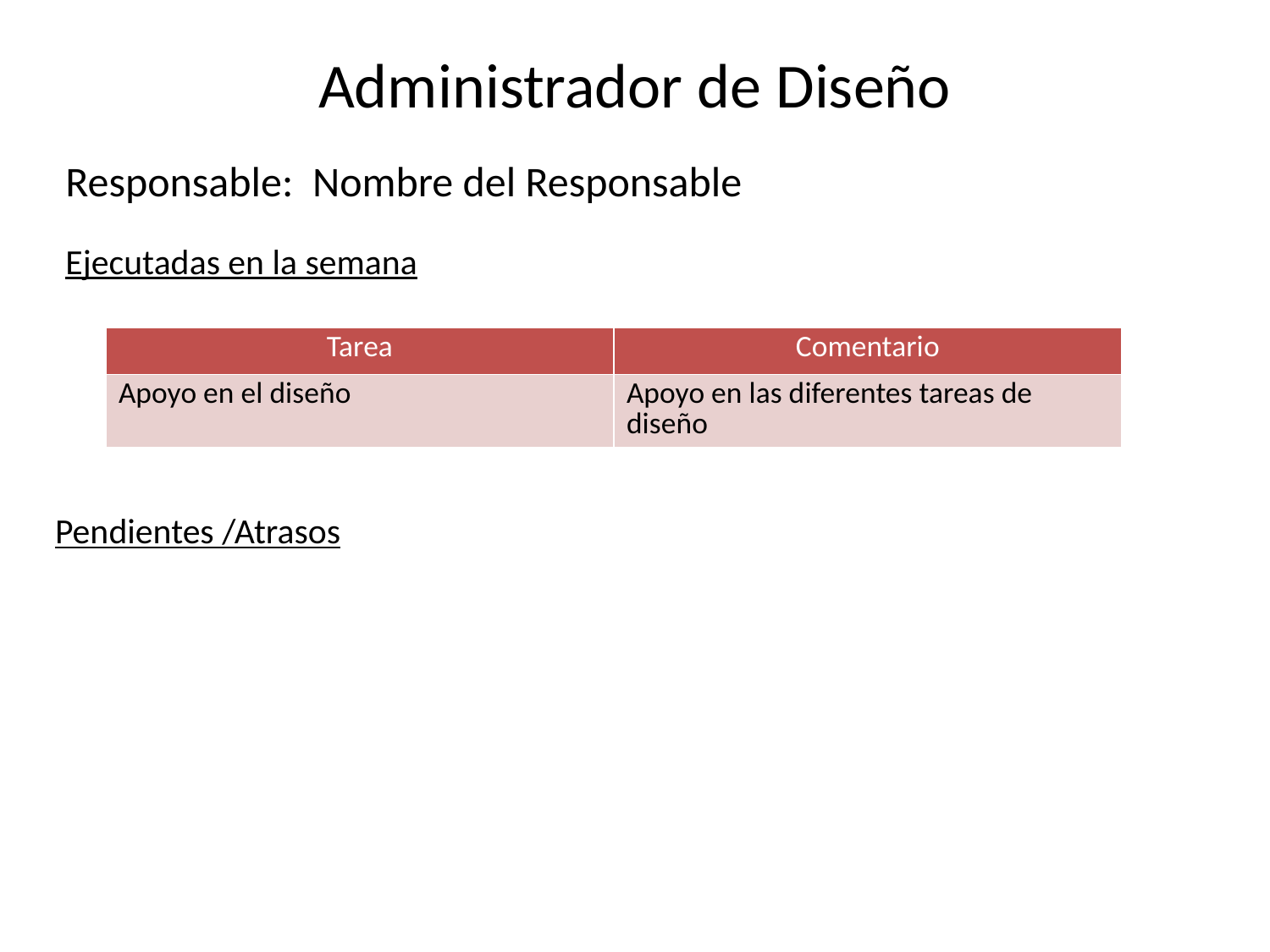

# Administrador de Diseño
Responsable:  Nombre del Responsable

Ejecutadas en la semana

| Tarea | Comentario |
| --- | --- |
| Apoyo en el diseño | Apoyo en las diferentes tareas de diseño |
Pendientes /Atrasos